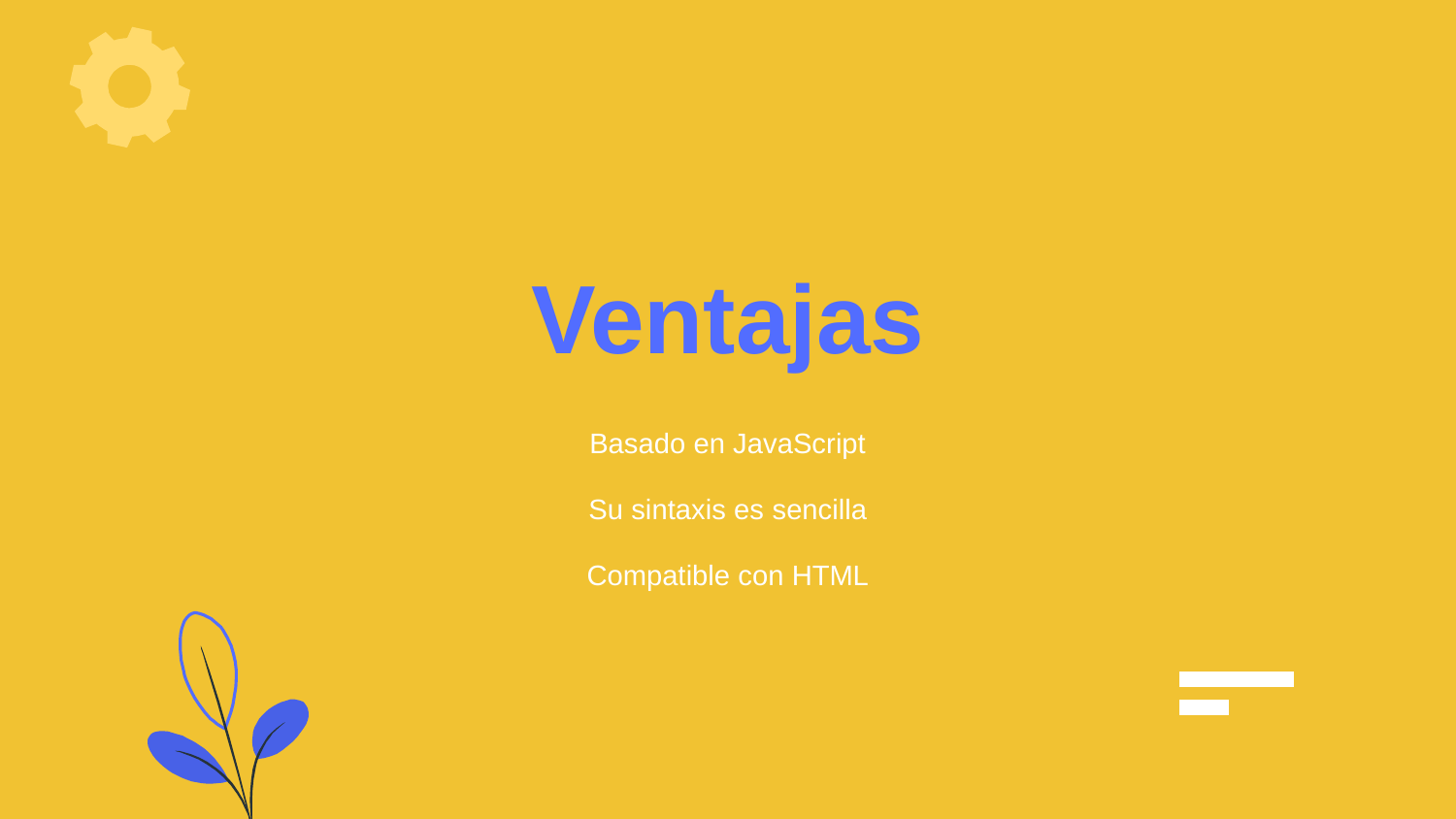

# Ventajas
Basado en JavaScript
Su sintaxis es sencilla
Compatible con HTML